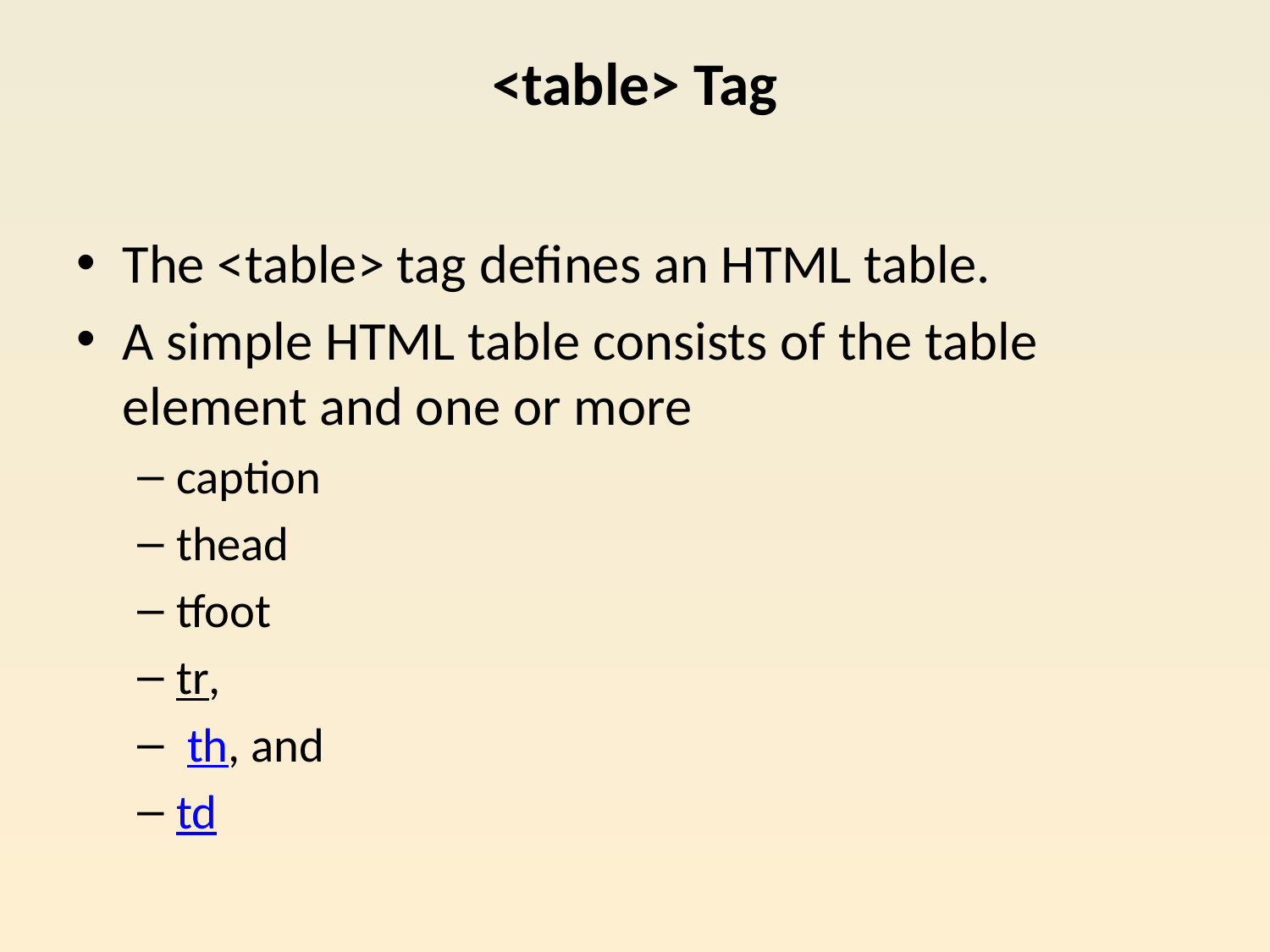

# <table> Tag
The <table> tag defines an HTML table.
A simple HTML table consists of the table element and one or more
caption
thead
tfoot
tr,
 th, and
td